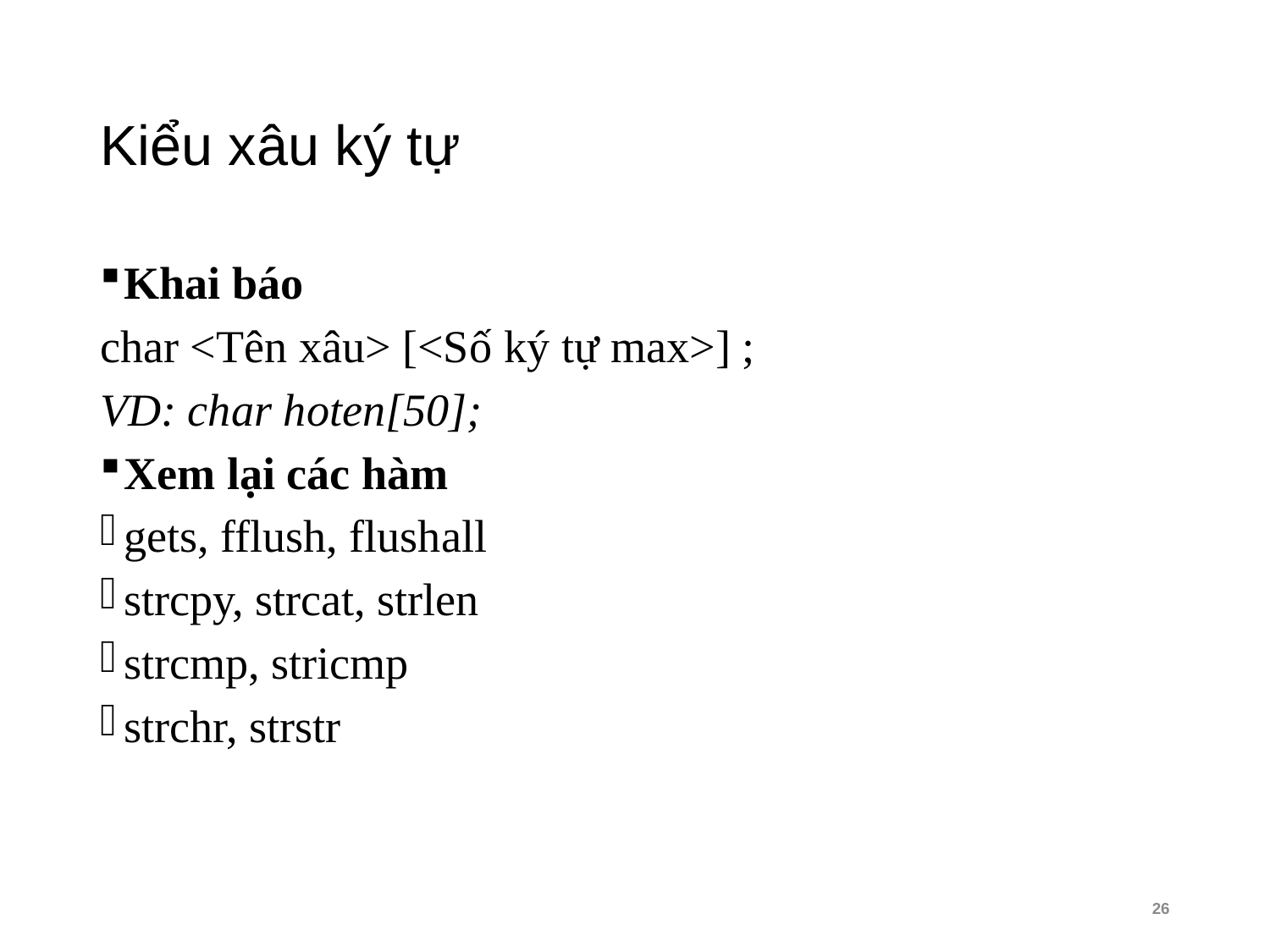

# Kiểu xâu ký tự
Khai báo
char <Tên xâu> [<Số ký tự max>] ;
VD: char hoten[50];
Xem lại các hàm
gets, fflush, flushall
strcpy, strcat, strlen
strcmp, stricmp
strchr, strstr
26